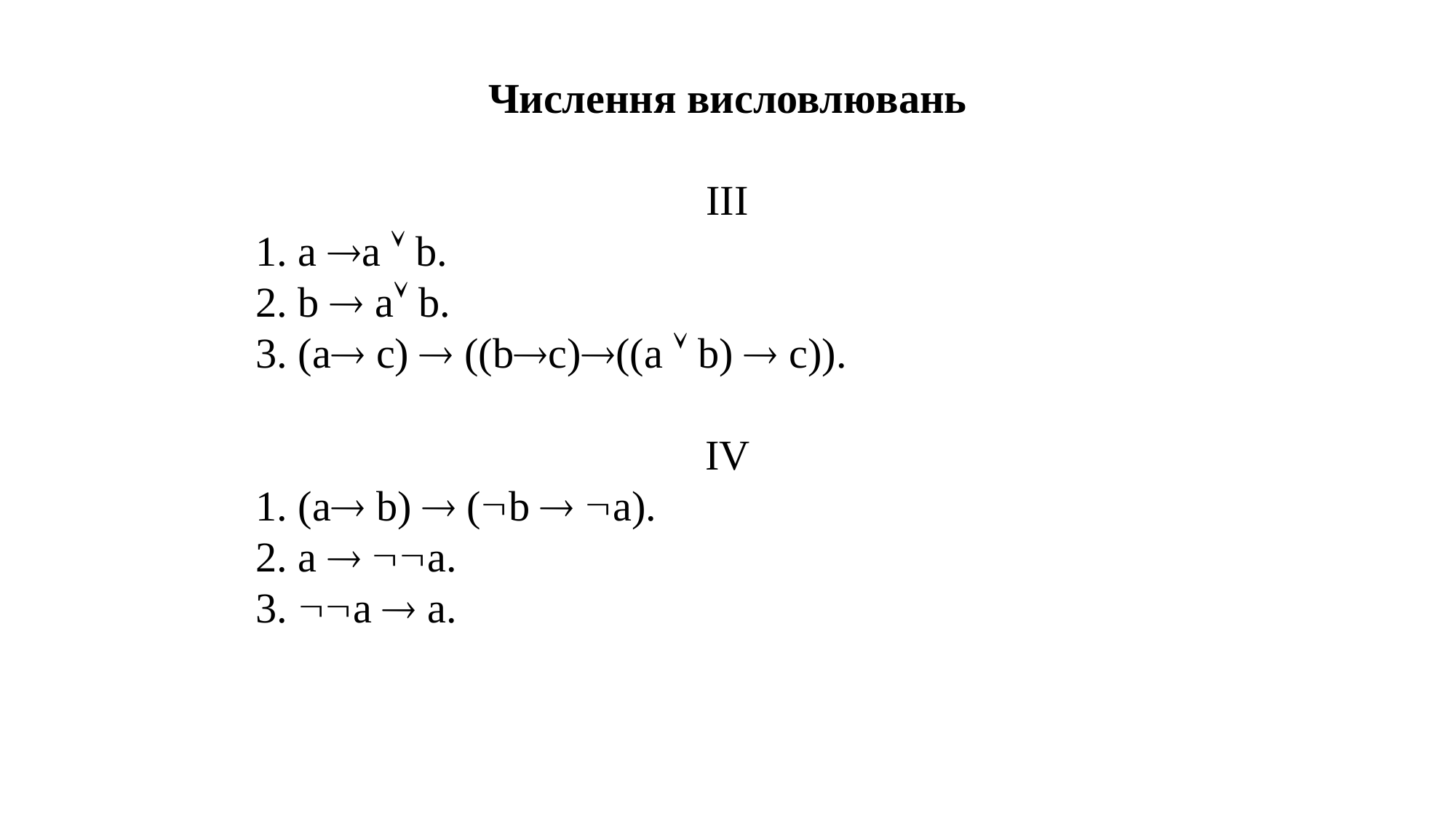

Числення висловлювань

III
      1. a →a ∨ b.
      2. b → a∨ b.
      3. (a→ c) → ((b→c)→((a ∨ b) → c)).

IV
      1. (a→ b) → (¬b → ¬a).
      2. a → ¬¬a.
      3. ¬¬a → a.